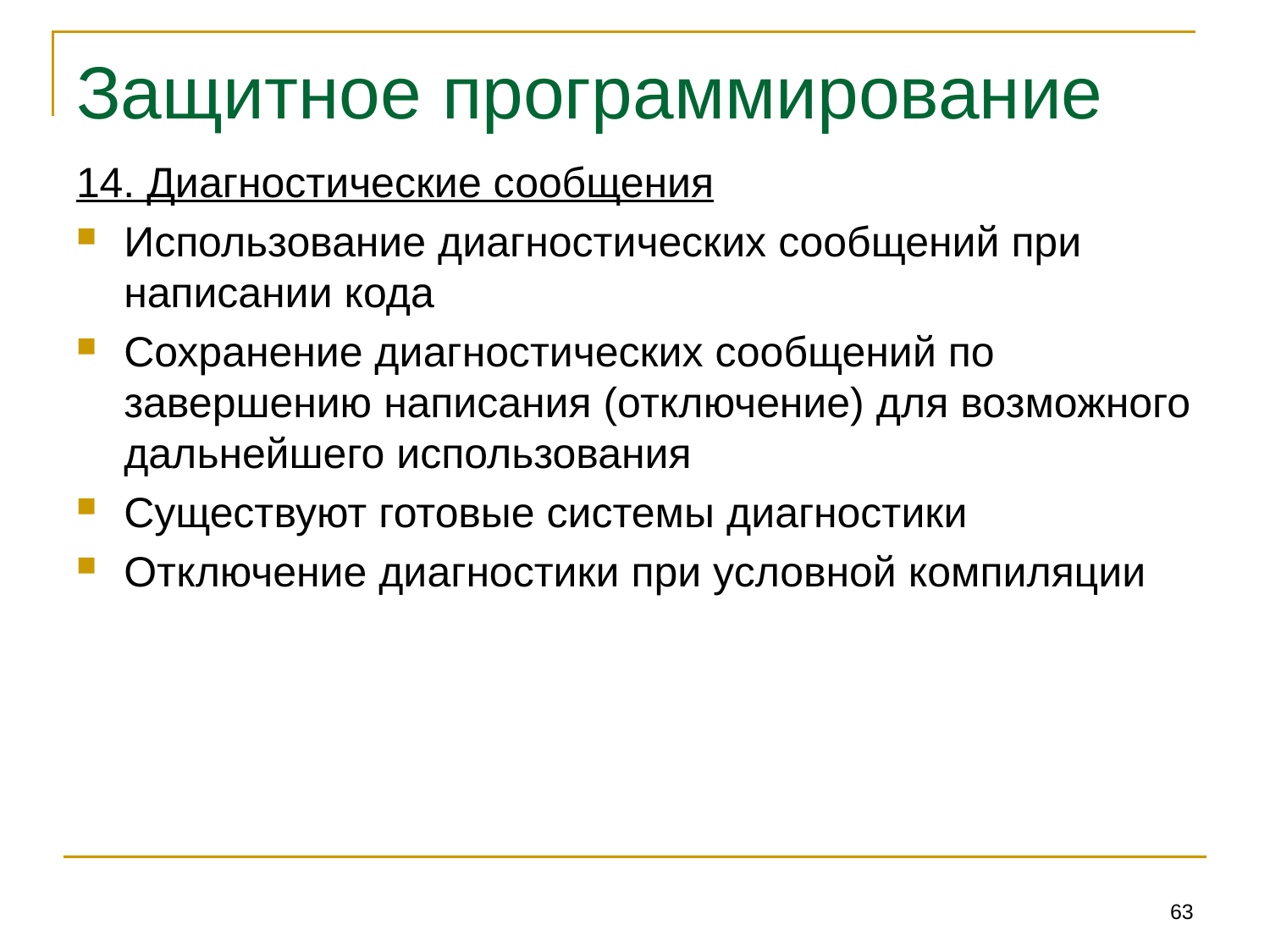

# Защитное программирование
14. Диагностические сообщения
Использование диагностических сообщений при написании кода
Сохранение диагностических сообщений по завершению написания (отключение) для возможного дальнейшего использования
Существуют готовые системы диагностики
Отключение диагностики при условной компиляции

63